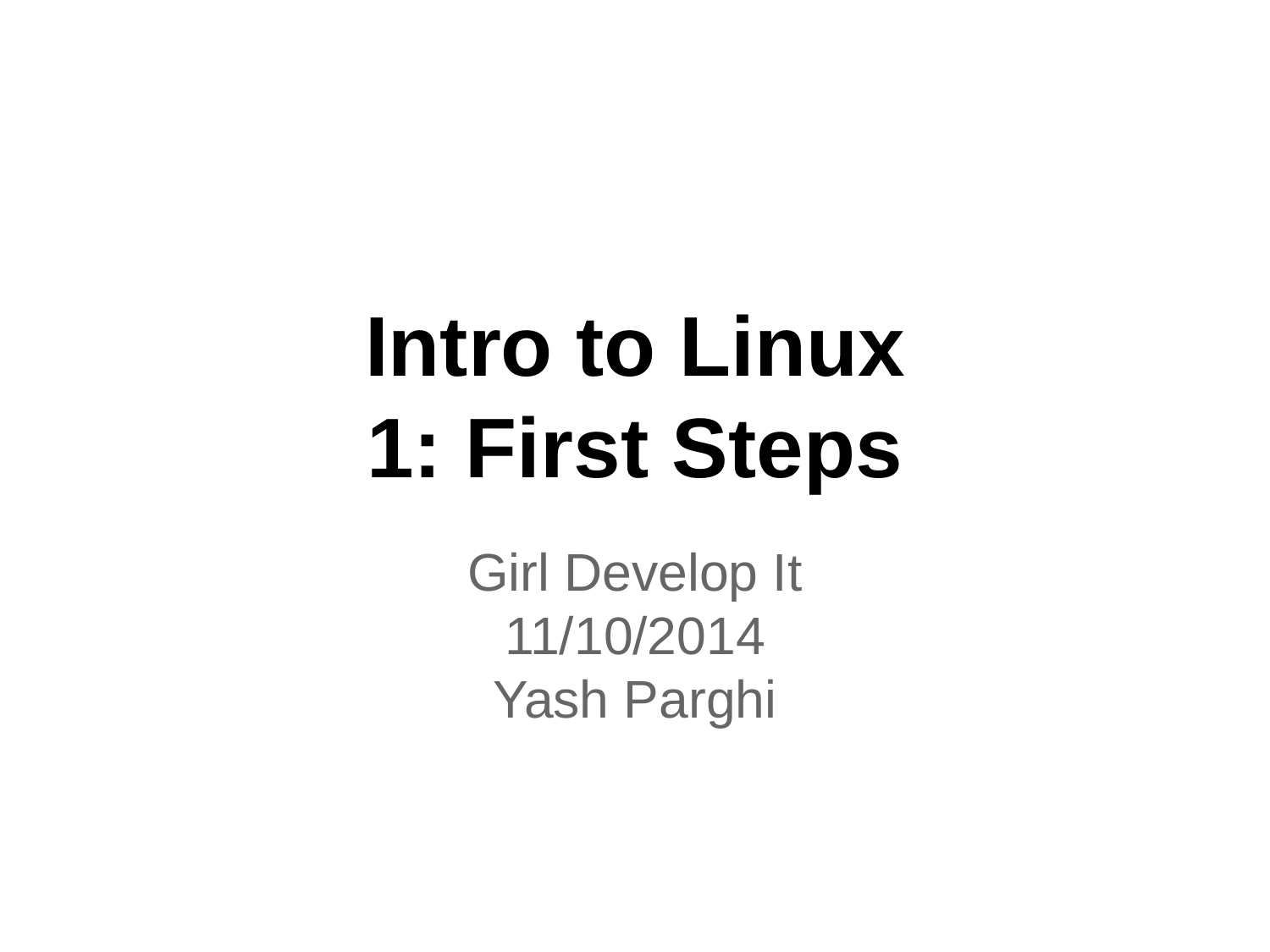

# Intro to Linux
1: First Steps
Girl Develop It
11/10/2014
Yash Parghi